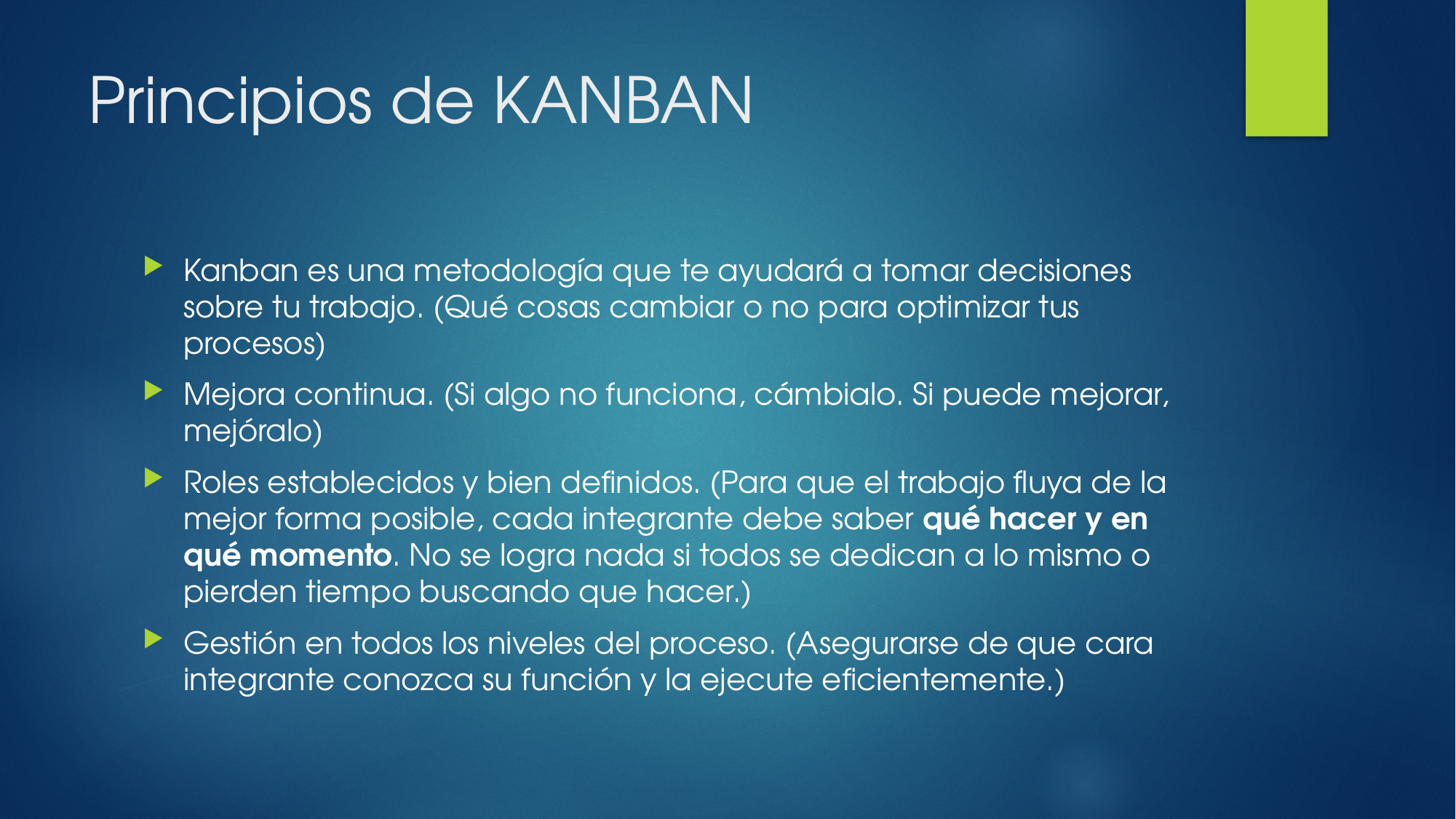

# Principios de KANBAN
Kanban es una metodología que te ayudará a tomar decisiones sobre tu trabajo. (Qué cosas cambiar o no para optimizar tus procesos)
Mejora continua. (Si algo no funciona, cámbialo. Si puede mejorar, mejóralo)
Roles establecidos y bien definidos. (Para que el trabajo fluya de la mejor forma posible, cada integrante debe saber qué hacer y en qué momento. No se logra nada si todos se dedican a lo mismo o pierden tiempo buscando que hacer.)
Gestión en todos los niveles del proceso. (Asegurarse de que cara integrante conozca su función y la ejecute eficientemente.)